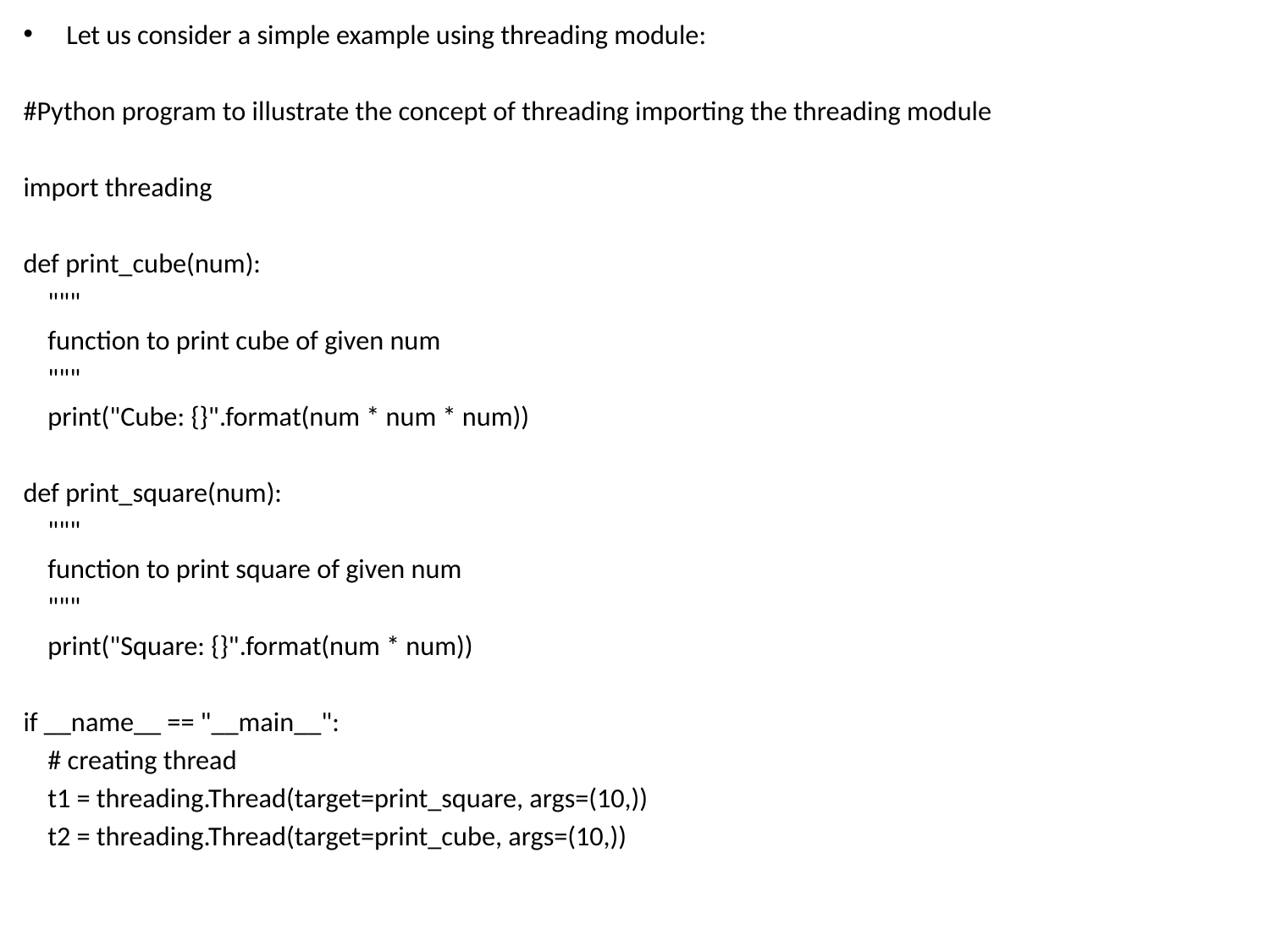

Let us consider a simple example using threading module:

#Python program to illustrate the concept of threading importing the threading module

import threading

def print_cube(num):
    """
    function to print cube of given num
    """
    print("Cube: {}".format(num * num * num))

def print_square(num):
    """
    function to print square of given num
    """
    print("Square: {}".format(num * num))

if __name__ == "__main__":
    # creating thread
    t1 = threading.Thread(target=print_square, args=(10,))
    t2 = threading.Thread(target=print_cube, args=(10,))